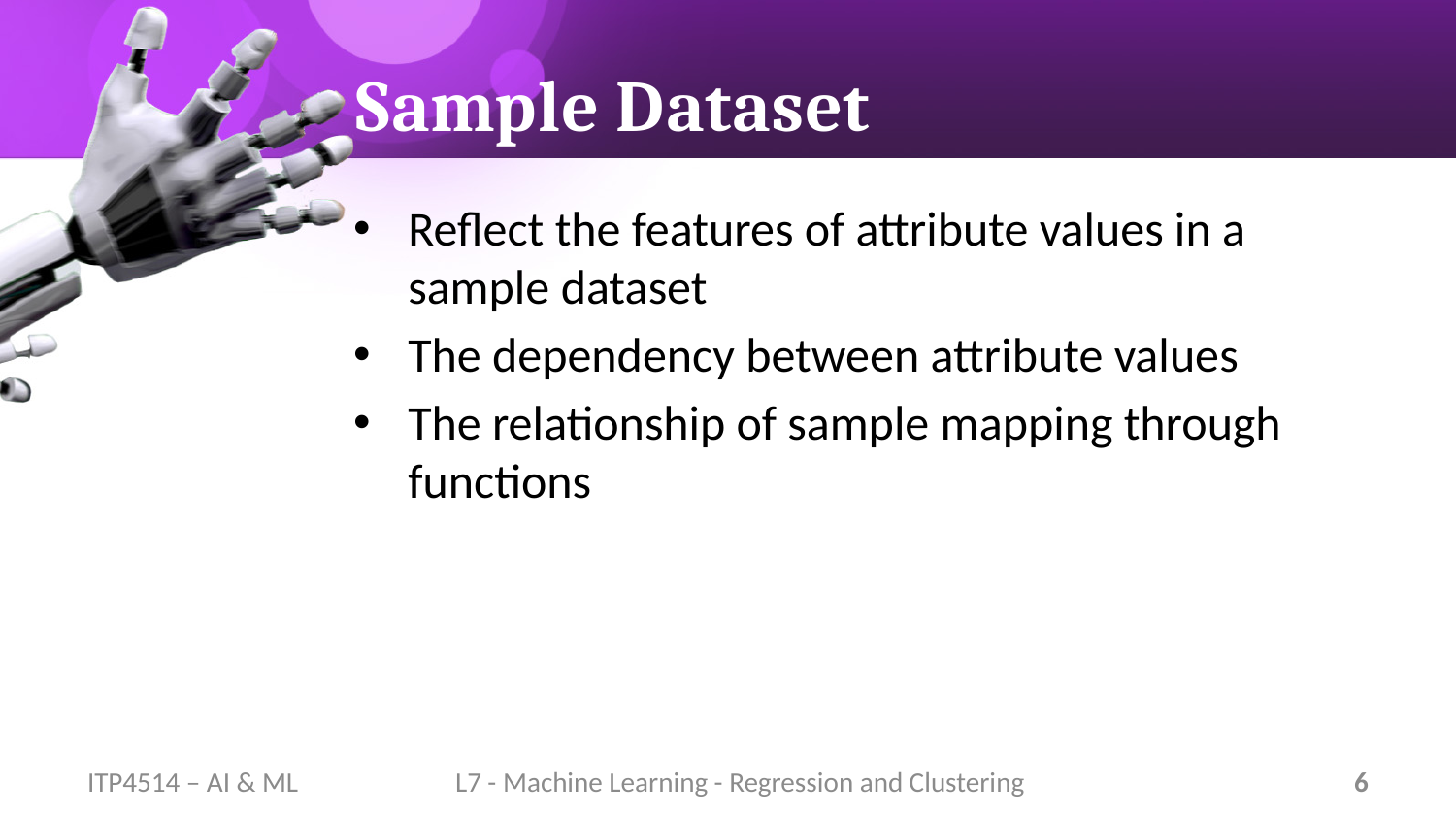

# Sample Dataset
Reflect the features of attribute values in a sample dataset
The dependency between attribute values
The relationship of sample mapping through functions
ITP4514 – AI & ML
L7 - Machine Learning - Regression and Clustering
6